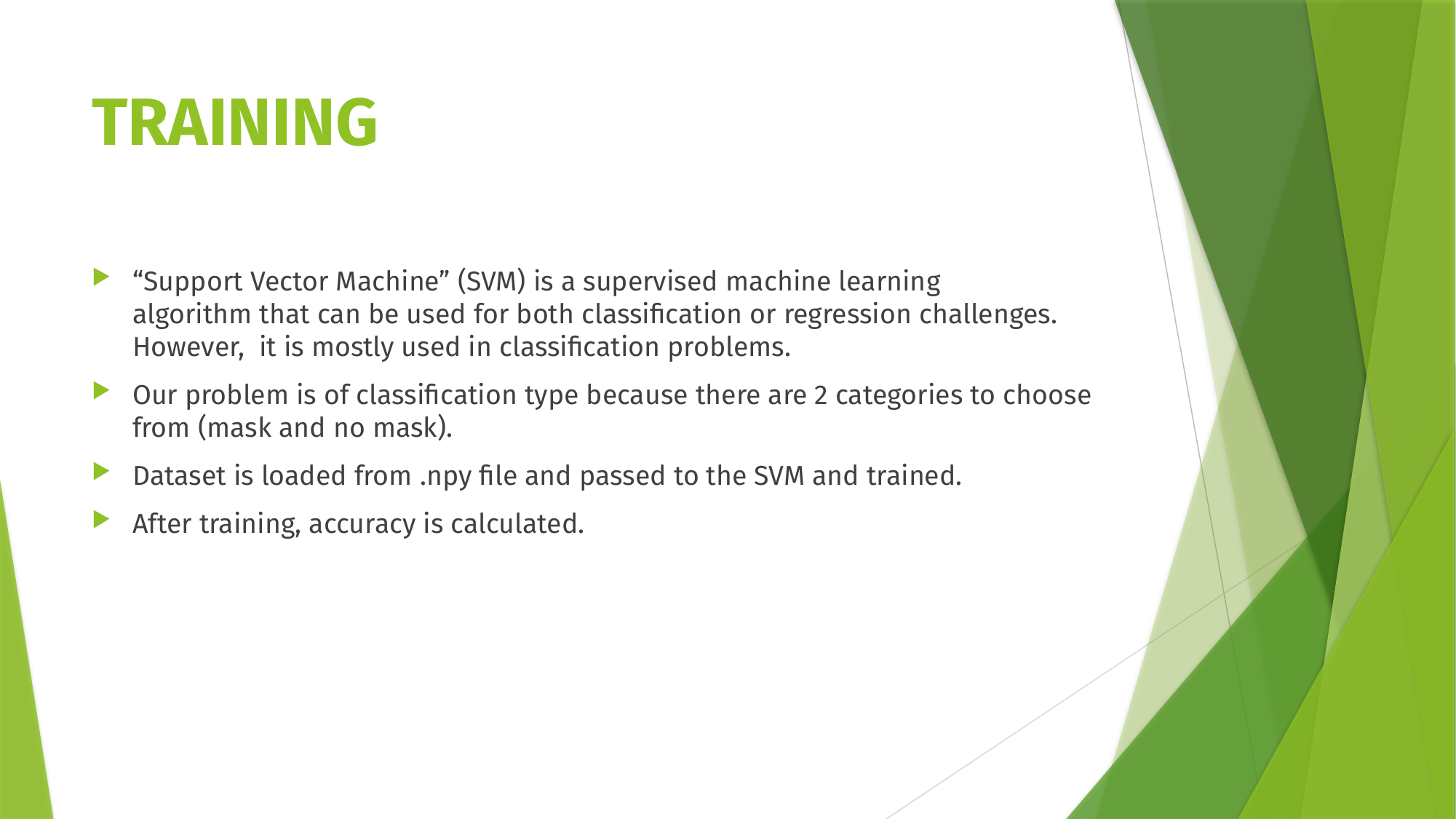

# TRAINING
“Support Vector Machine” (SVM) is a supervised machine learning algorithm that can be used for both classification or regression challenges. However,  it is mostly used in classification problems.
Our problem is of classification type because there are 2 categories to choose from (mask and no mask).
Dataset is loaded from .npy file and passed to the SVM and trained.
After training, accuracy is calculated.